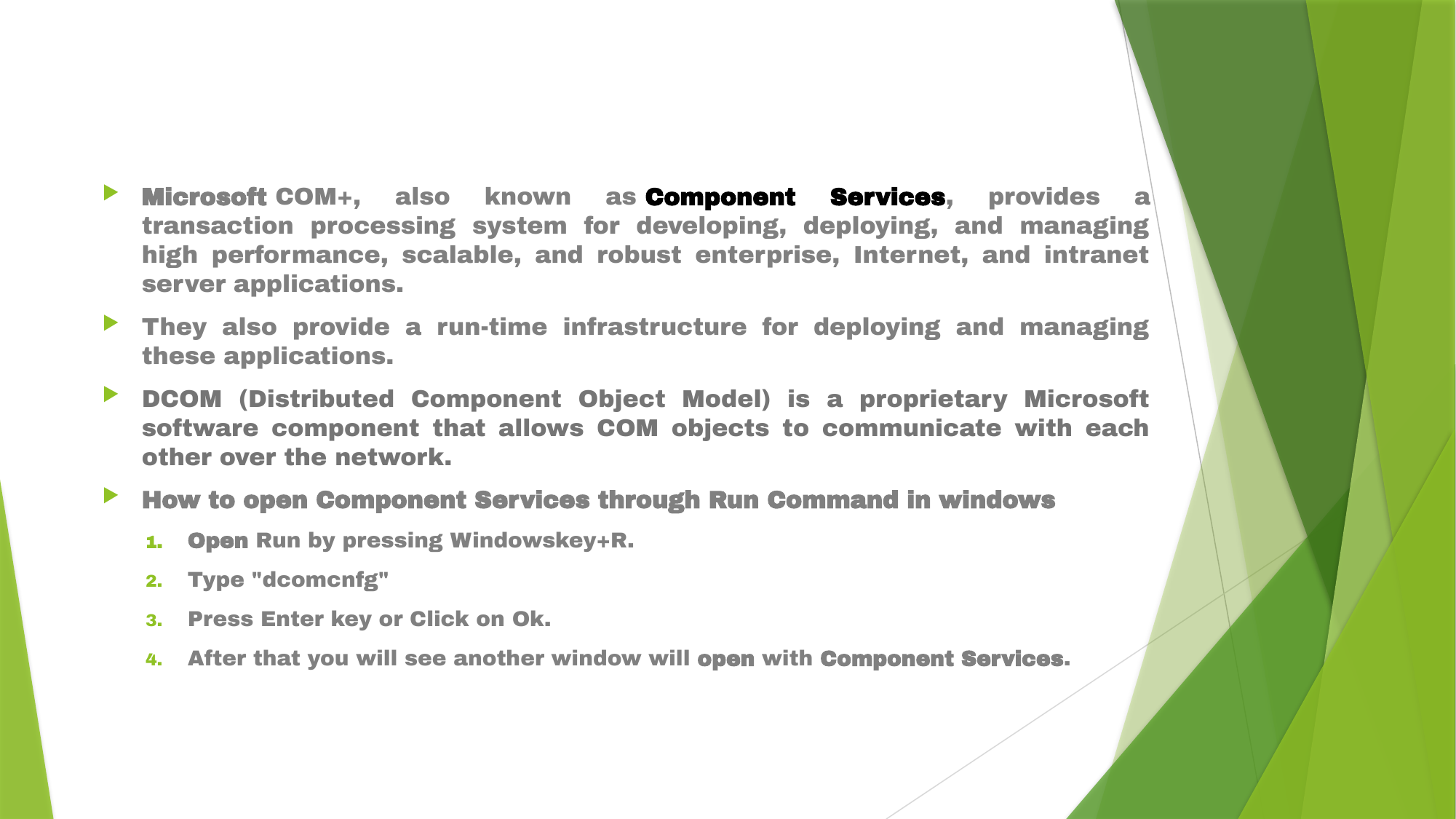

Microsoft COM+, also known as Component Services, provides a transaction processing system for developing, deploying, and managing high performance, scalable, and robust enterprise, Internet, and intranet server applications.
They also provide a run-time infrastructure for deploying and managing these applications.
DCOM (Distributed Component Object Model) is a proprietary Microsoft software component that allows COM objects to communicate with each other over the network.
How to open Component Services through Run Command in windows
Open Run by pressing Windowskey+R.
Type "dcomcnfg"
Press Enter key or Click on Ok.
After that you will see another window will open with Component Services.